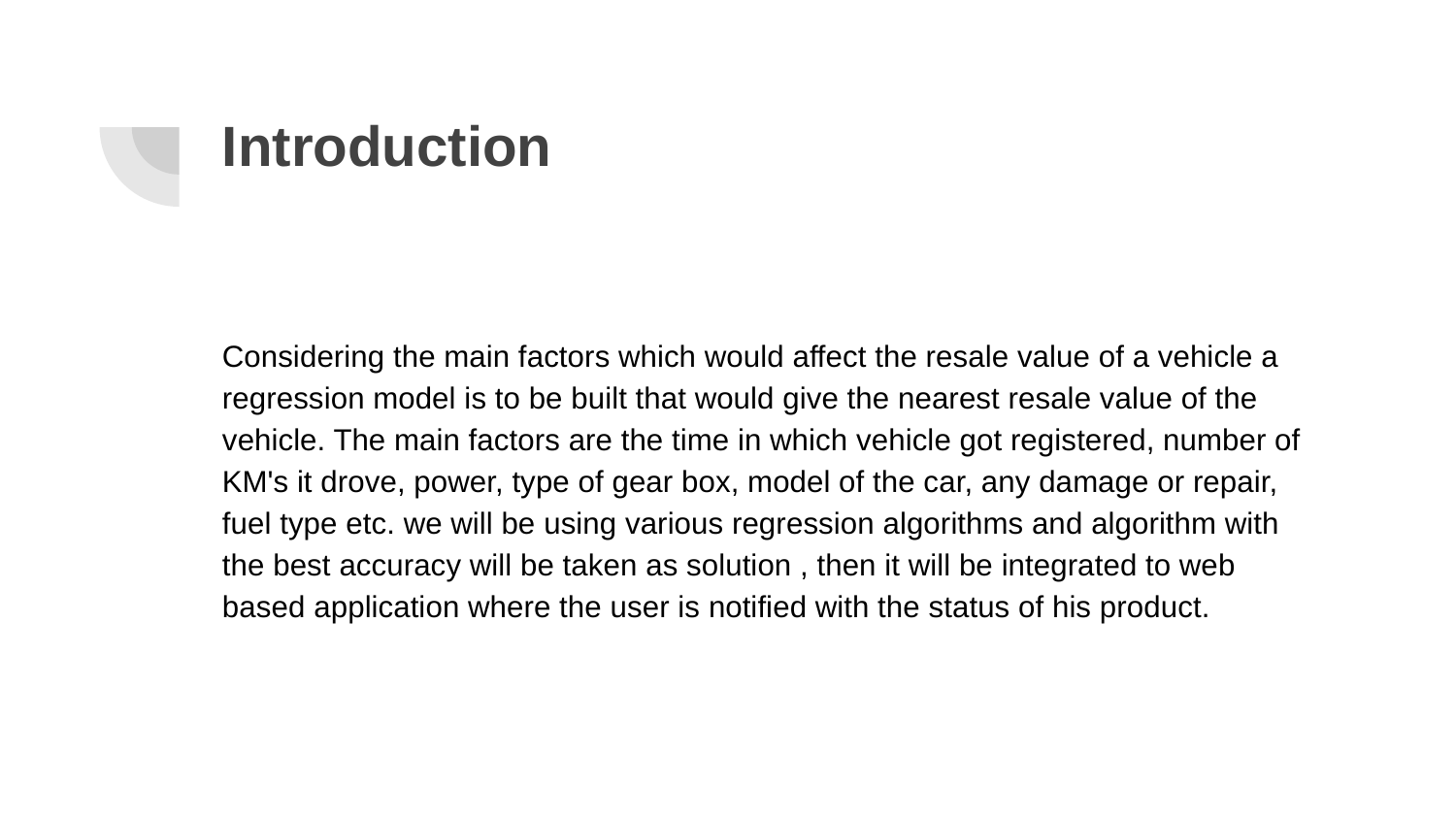

# Introduction
Considering the main factors which would affect the resale value of a vehicle a regression model is to be built that would give the nearest resale value of the vehicle. The main factors are the time in which vehicle got registered, number of KM's it drove, power, type of gear box, model of the car, any damage or repair, fuel type etc. we will be using various regression algorithms and algorithm with the best accuracy will be taken as solution , then it will be integrated to web based application where the user is notified with the status of his product.